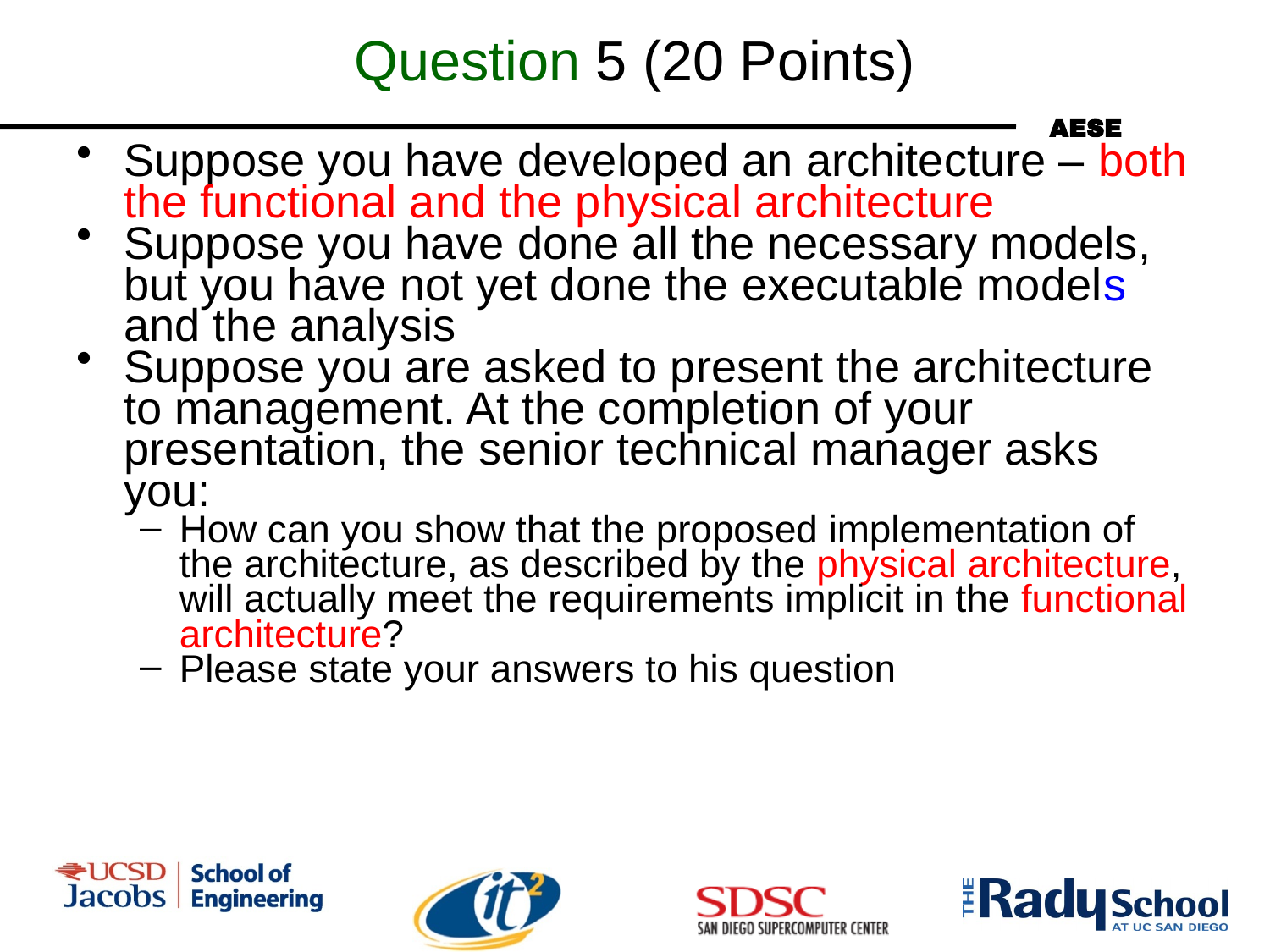

Question 5 (20 Points)
Suppose you have developed an architecture – both the functional and the physical architecture
Suppose you have done all the necessary models, but you have not yet done the executable models and the analysis
Suppose you are asked to present the architecture to management. At the completion of your presentation, the senior technical manager asks you:
How can you show that the proposed implementation of the architecture, as described by the physical architecture, will actually meet the requirements implicit in the functional architecture?
Please state your answers to his question